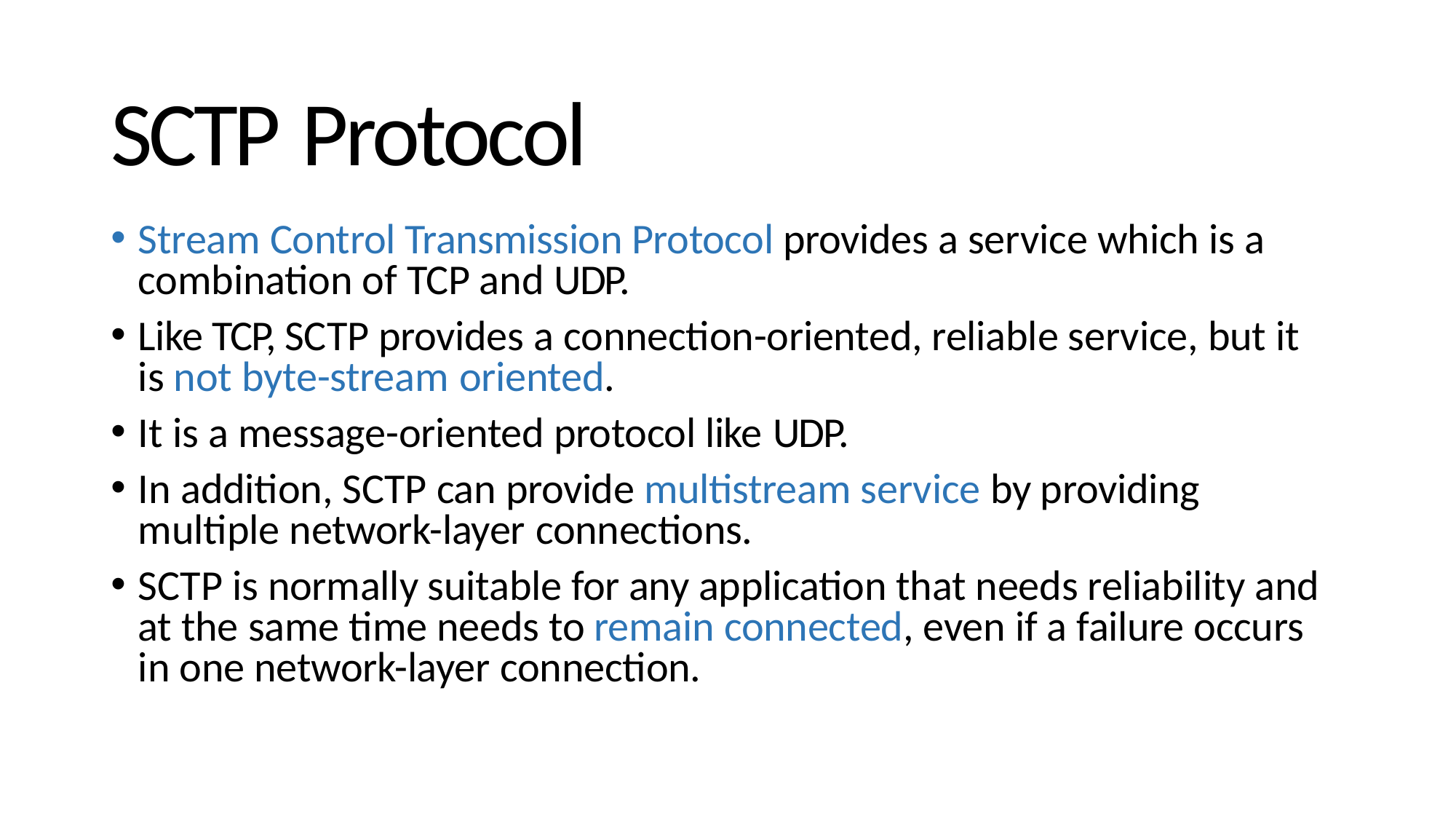

# SCTP Protocol
Stream Control Transmission Protocol provides a service which is a  combination of TCP and UDP.
Like TCP, SCTP provides a connection-oriented, reliable service, but it  is not byte-stream oriented.
It is a message-oriented protocol like UDP.
In addition, SCTP can provide multistream service by providing  multiple network-layer connections.
SCTP is normally suitable for any application that needs reliability and  at the same time needs to remain connected, even if a failure occurs  in one network-layer connection.